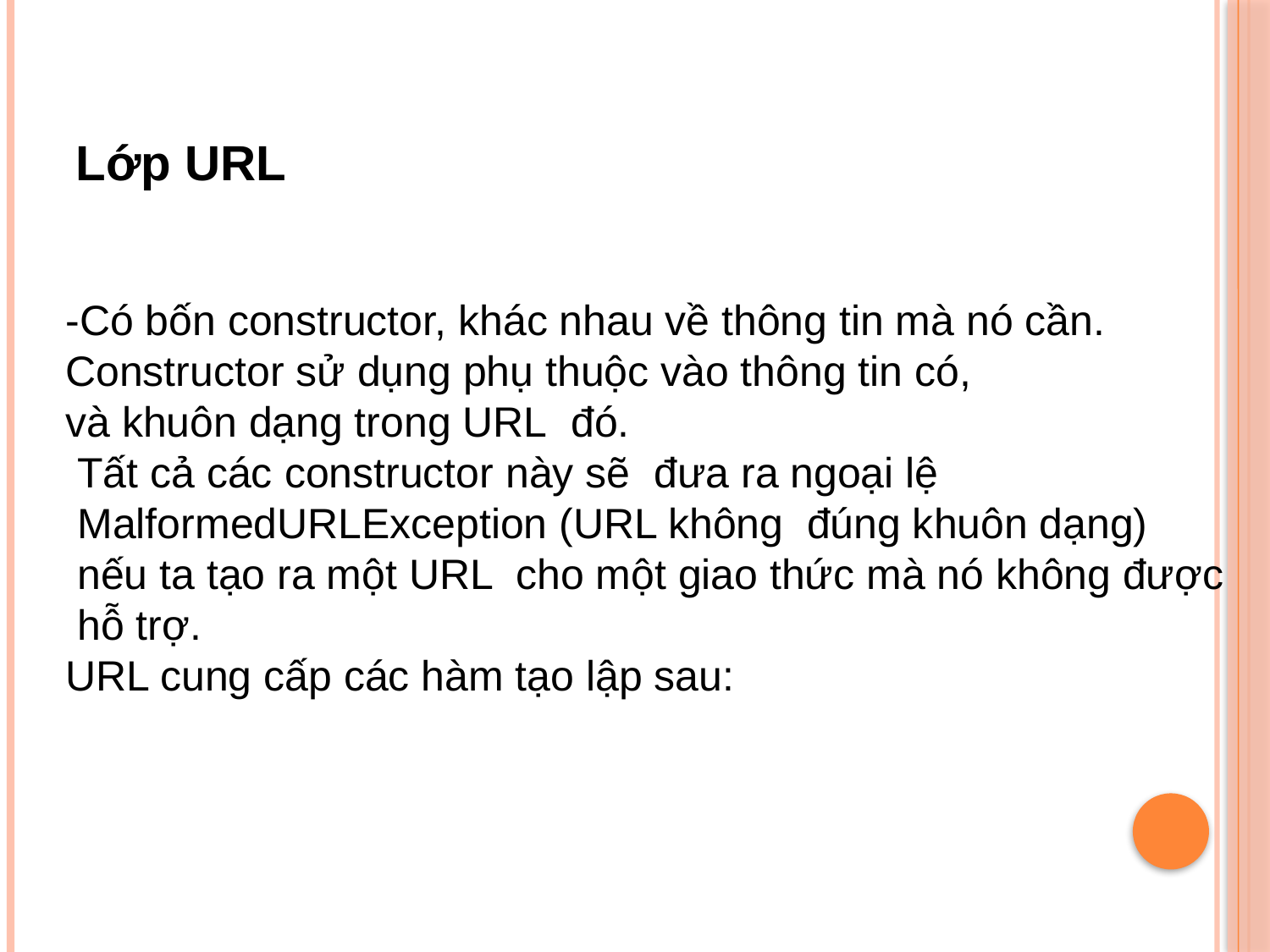

# Lớp URL
-Có bốn constructor, khác nhau về thông tin mà nó cần.
Constructor sử dụng phụ thuộc vào thông tin có,
và khuôn dạng trong URL  đó.
 Tất cả các constructor này sẽ  đưa ra ngoại lệ
 MalformedURLException (URL không  đúng khuôn dạng)
 nếu ta tạo ra một URL  cho một giao thức mà nó không được
 hỗ trợ.
URL cung cấp các hàm tạo lập sau: